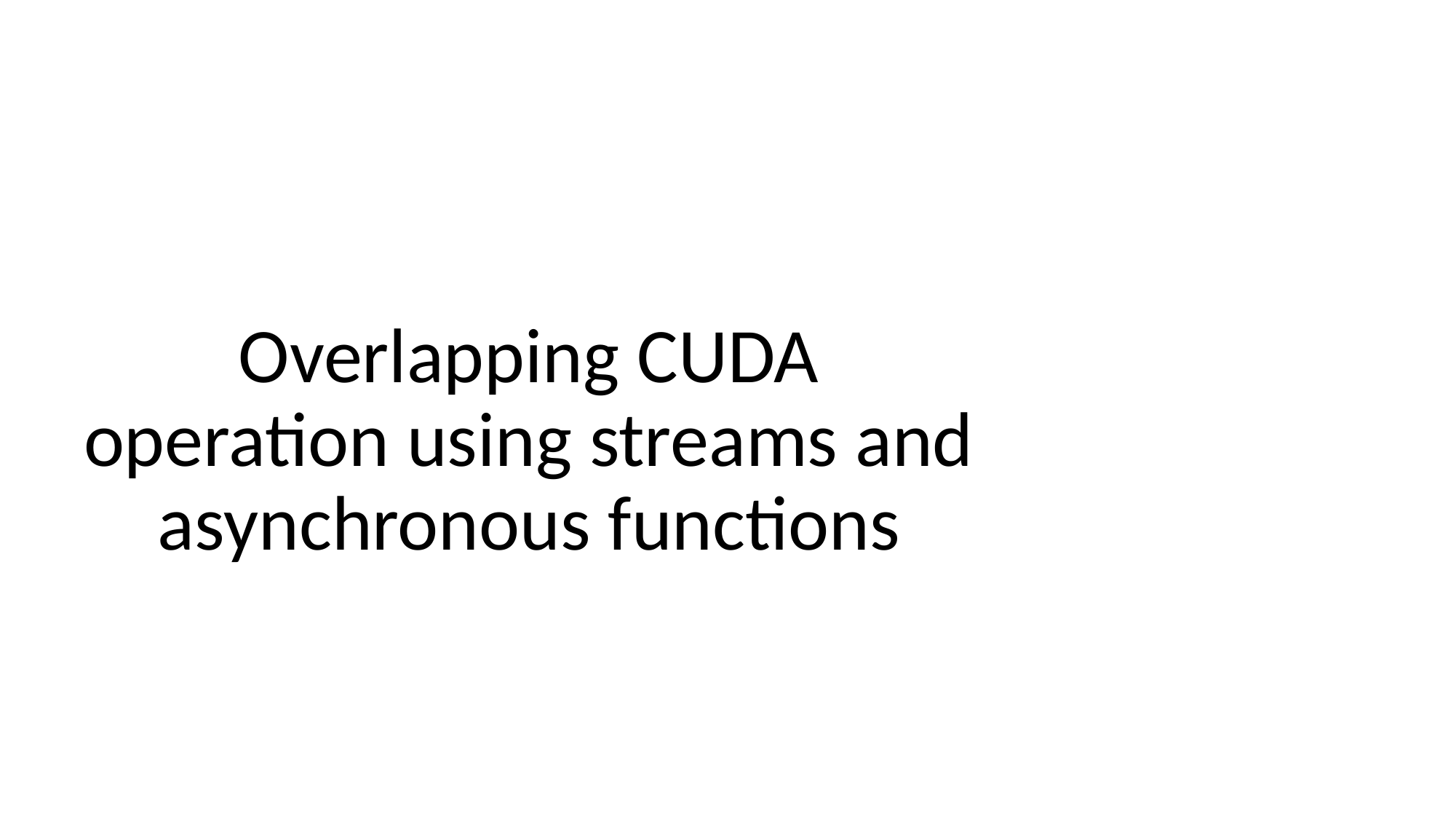

# Overlapping CUDA operation using streams and asynchronous functions